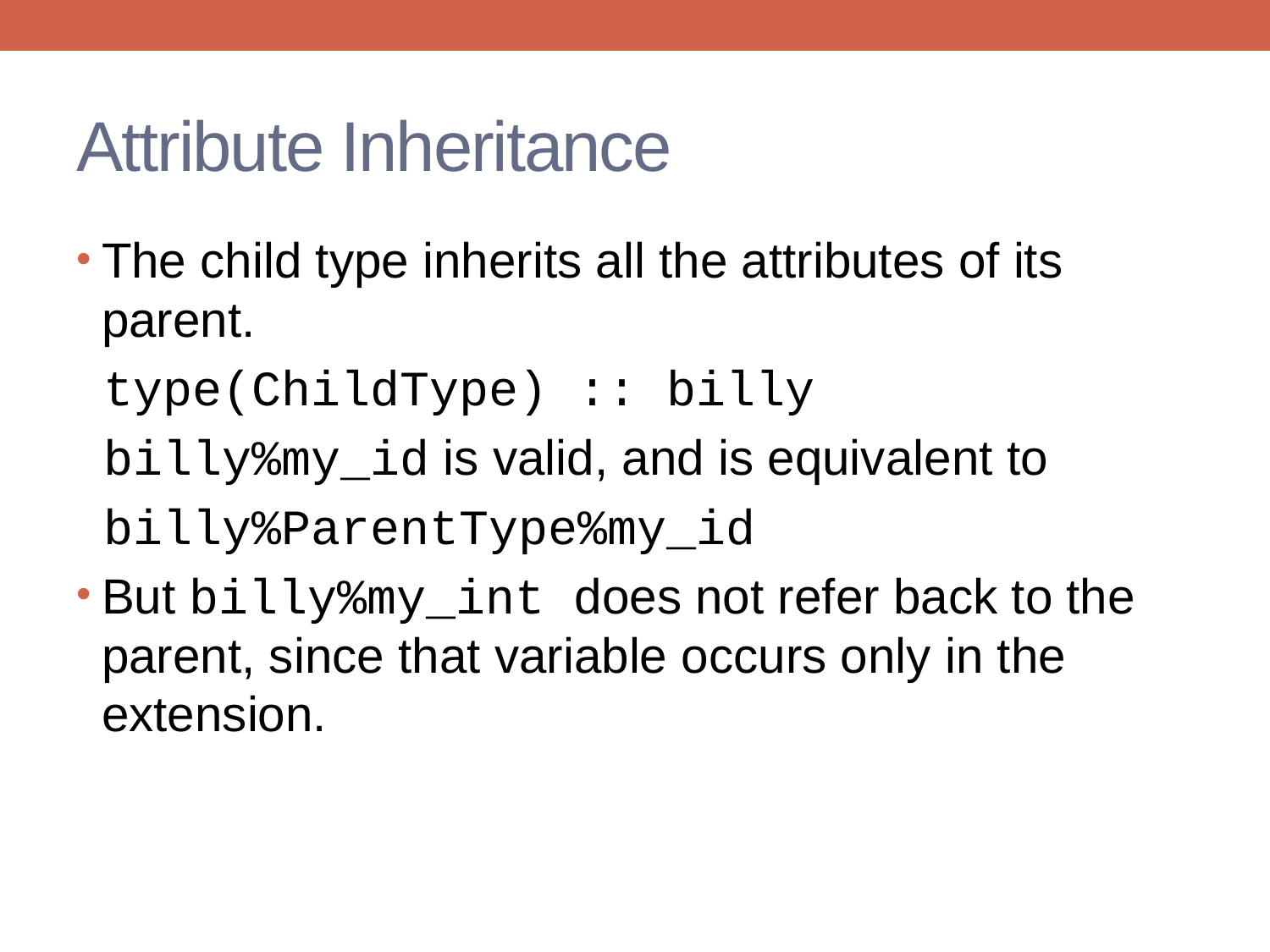

# Attribute Inheritance
The child type inherits all the attributes of its parent.
  type(ChildType) :: billy
  billy%my_id is valid, and is equivalent to
  billy%ParentType%my_id
But billy%my_int does not refer back to the parent, since that variable occurs only in the extension.